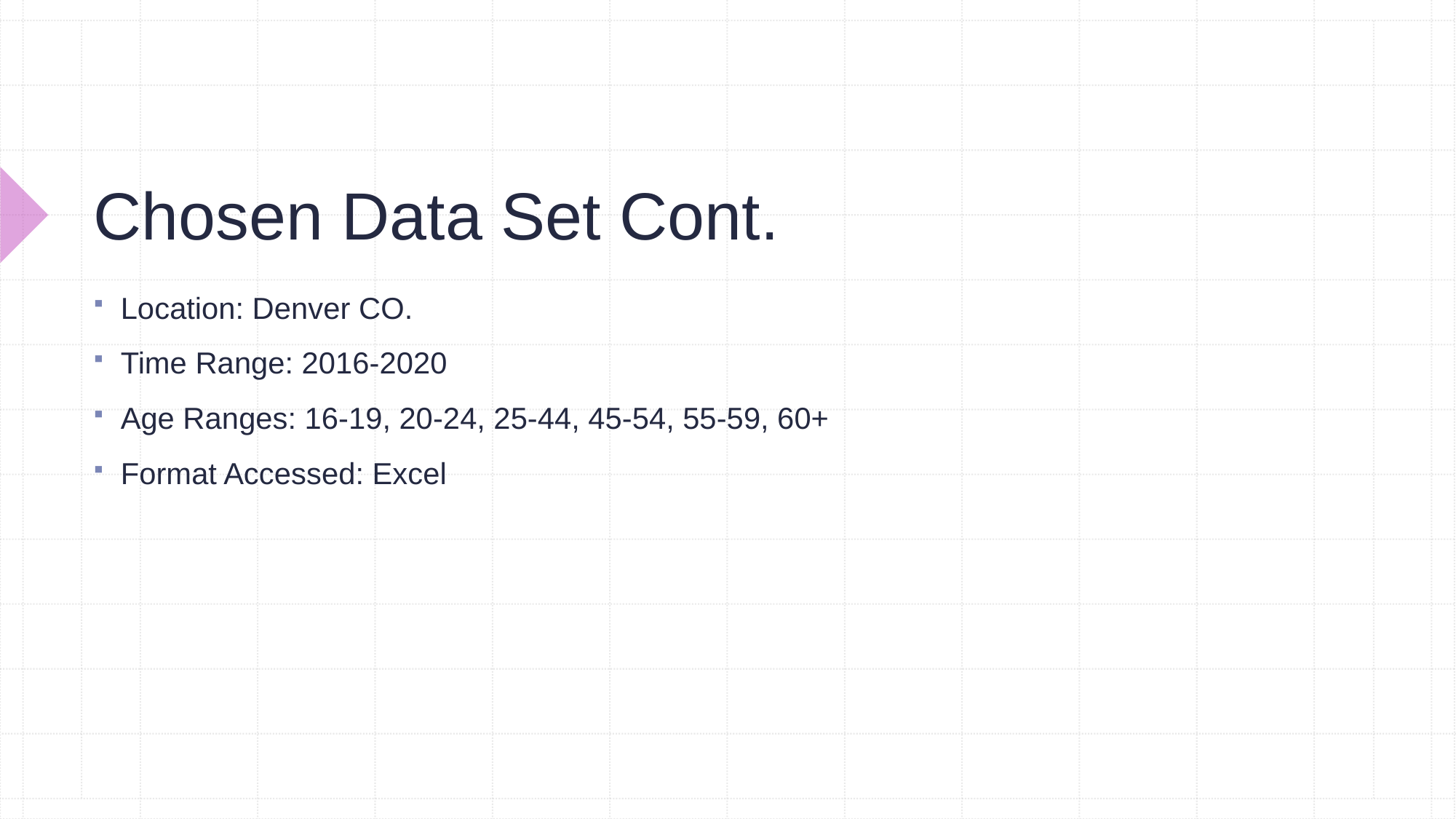

# Chosen Data Set Cont.
Location: Denver CO.
Time Range: 2016-2020
Age Ranges: 16-19, 20-24, 25-44, 45-54, 55-59, 60+
Format Accessed: Excel